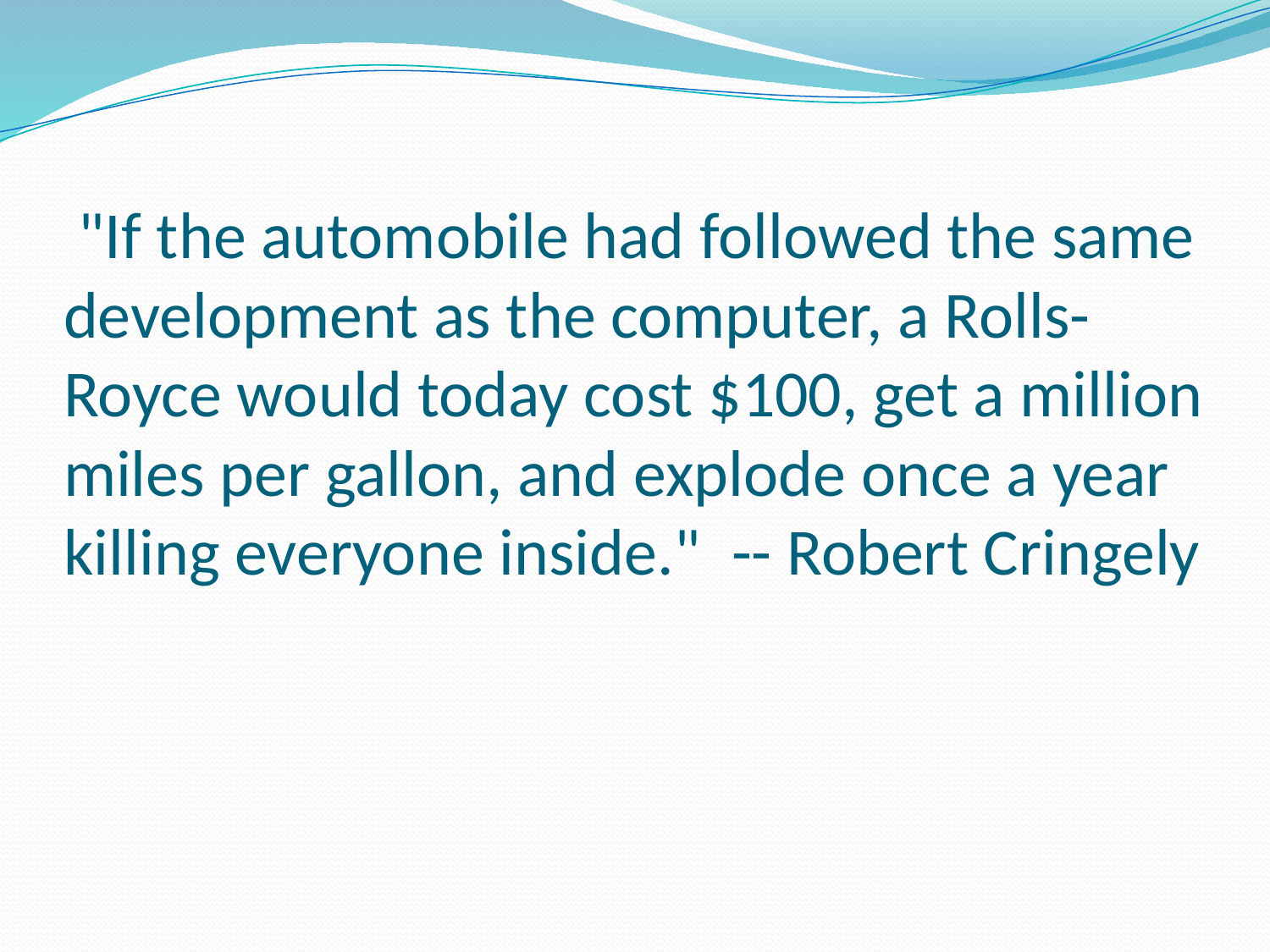

# "If the automobile had followed the same development as the computer, a Rolls-Royce would today cost $100, get a million miles per gallon, and explode once a year killing everyone inside."  -- Robert Cringely